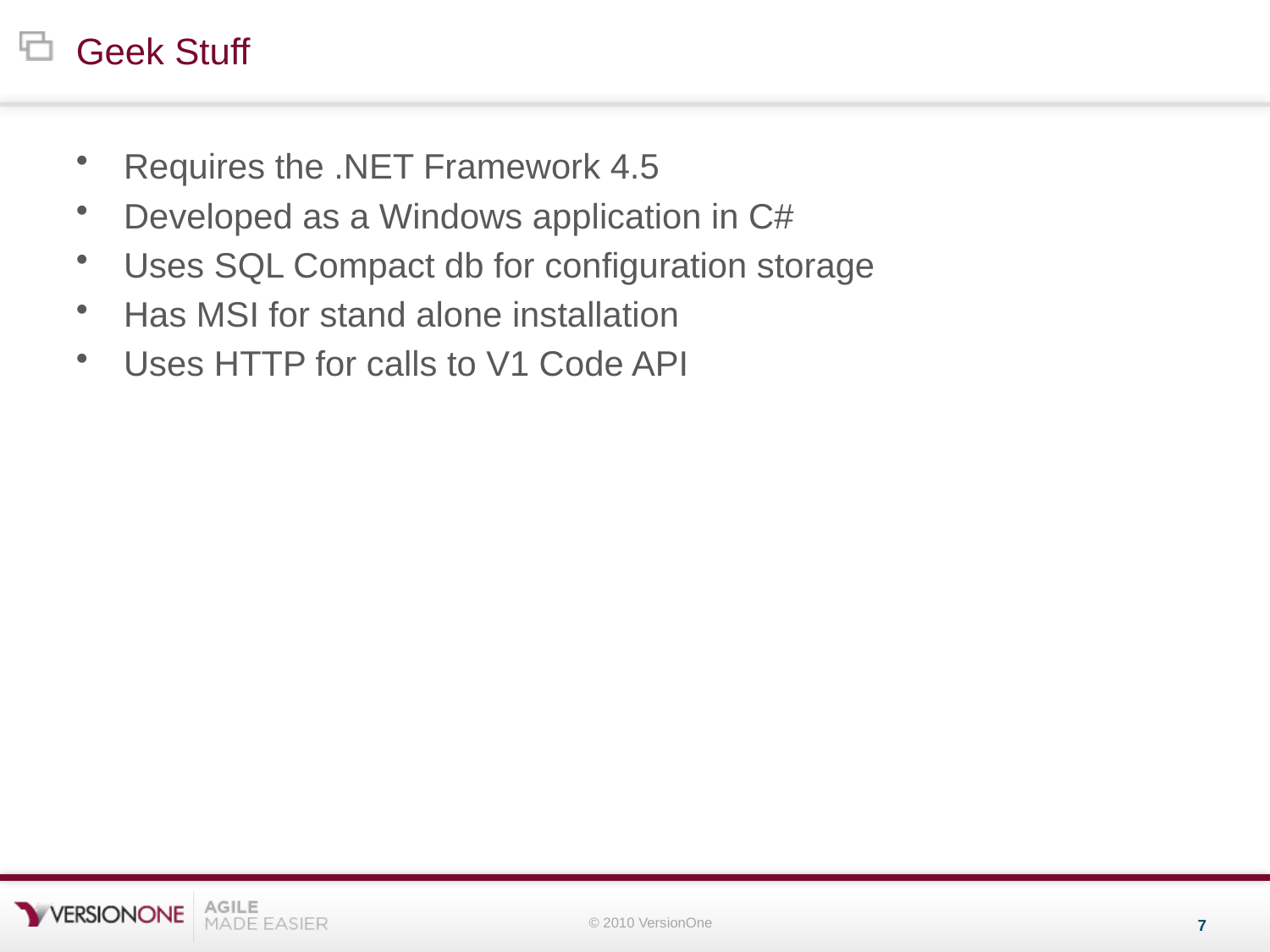

# Geek Stuff
Requires the .NET Framework 4.5
Developed as a Windows application in C#
Uses SQL Compact db for configuration storage
Has MSI for stand alone installation
Uses HTTP for calls to V1 Code API